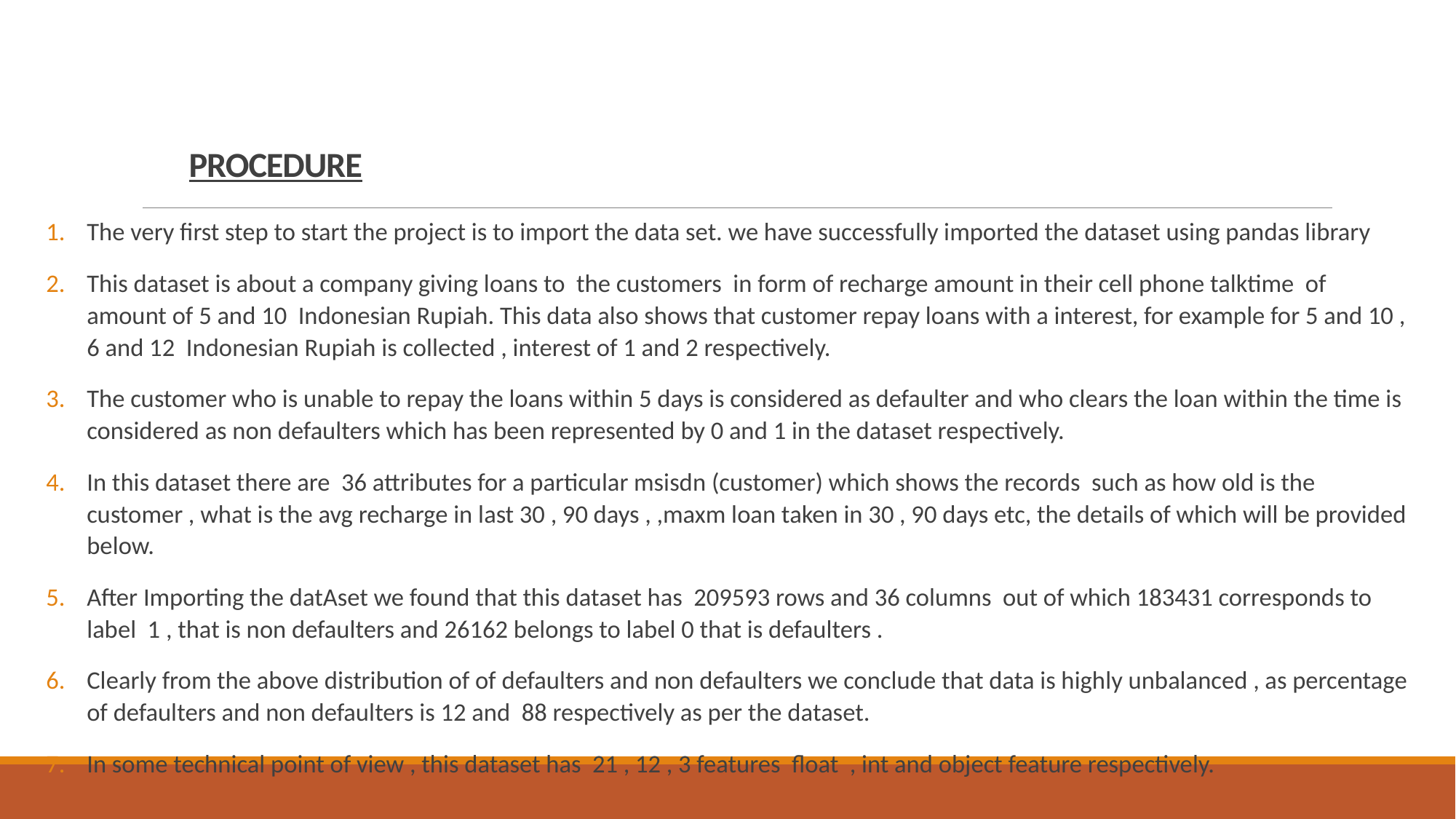

# PROCEDURE
The very first step to start the project is to import the data set. we have successfully imported the dataset using pandas library
This dataset is about a company giving loans to  the customers  in form of recharge amount in their cell phone talktime  of amount of 5 and 10  Indonesian Rupiah. This data also shows that customer repay loans with a interest, for example for 5 and 10 , 6 and 12  Indonesian Rupiah is collected , interest of 1 and 2 respectively.
The customer who is unable to repay the loans within 5 days is considered as defaulter and who clears the loan within the time is considered as non defaulters which has been represented by 0 and 1 in the dataset respectively.
In this dataset there are  36 attributes for a particular msisdn (customer) which shows the records  such as how old is the customer , what is the avg recharge in last 30 , 90 days , ,maxm loan taken in 30 , 90 days etc, the details of which will be provided below.
After Importing the datAset we found that this dataset has  209593 rows and 36 columns  out of which 183431 corresponds to label  1 , that is non defaulters and 26162 belongs to label 0 that is defaulters .
Clearly from the above distribution of of defaulters and non defaulters we conclude that data is highly unbalanced , as percentage of defaulters and non defaulters is 12 and  88 respectively as per the dataset.
In some technical point of view , this dataset has  21 , 12 , 3 features  float  , int and object feature respectively.